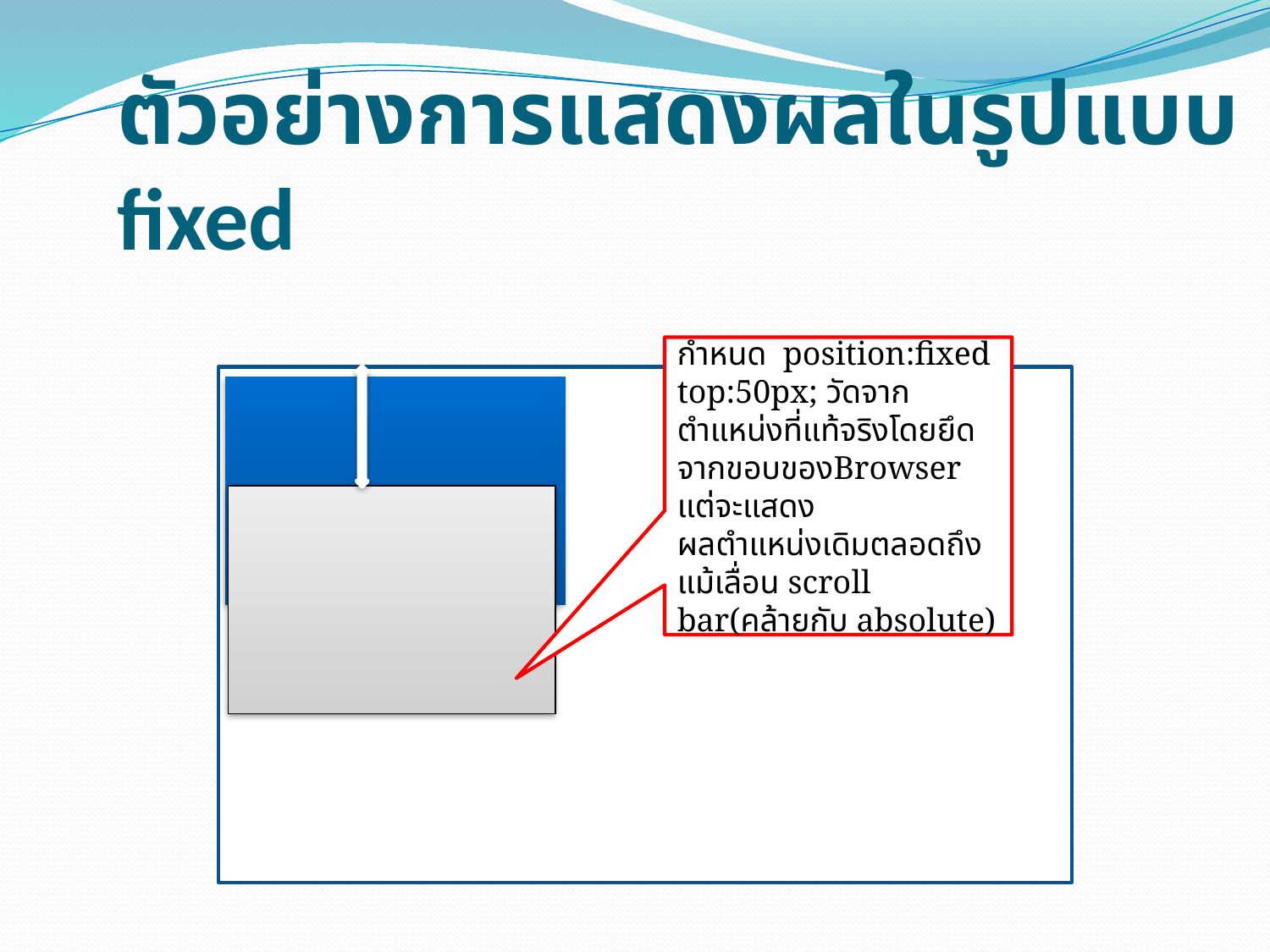

# ตัวอย่างการแสดงผลในรูปแบบ fixed
กำหนด  position:fixed top:50px; วัดจากตำแหน่งที่แท้จริงโดยยึดจากขอบของBrowser แต่จะแสดง
ผลตำแหน่งเดิมตลอดถึงแม้เลื่อน scroll bar(คล้ายกับ absolute)